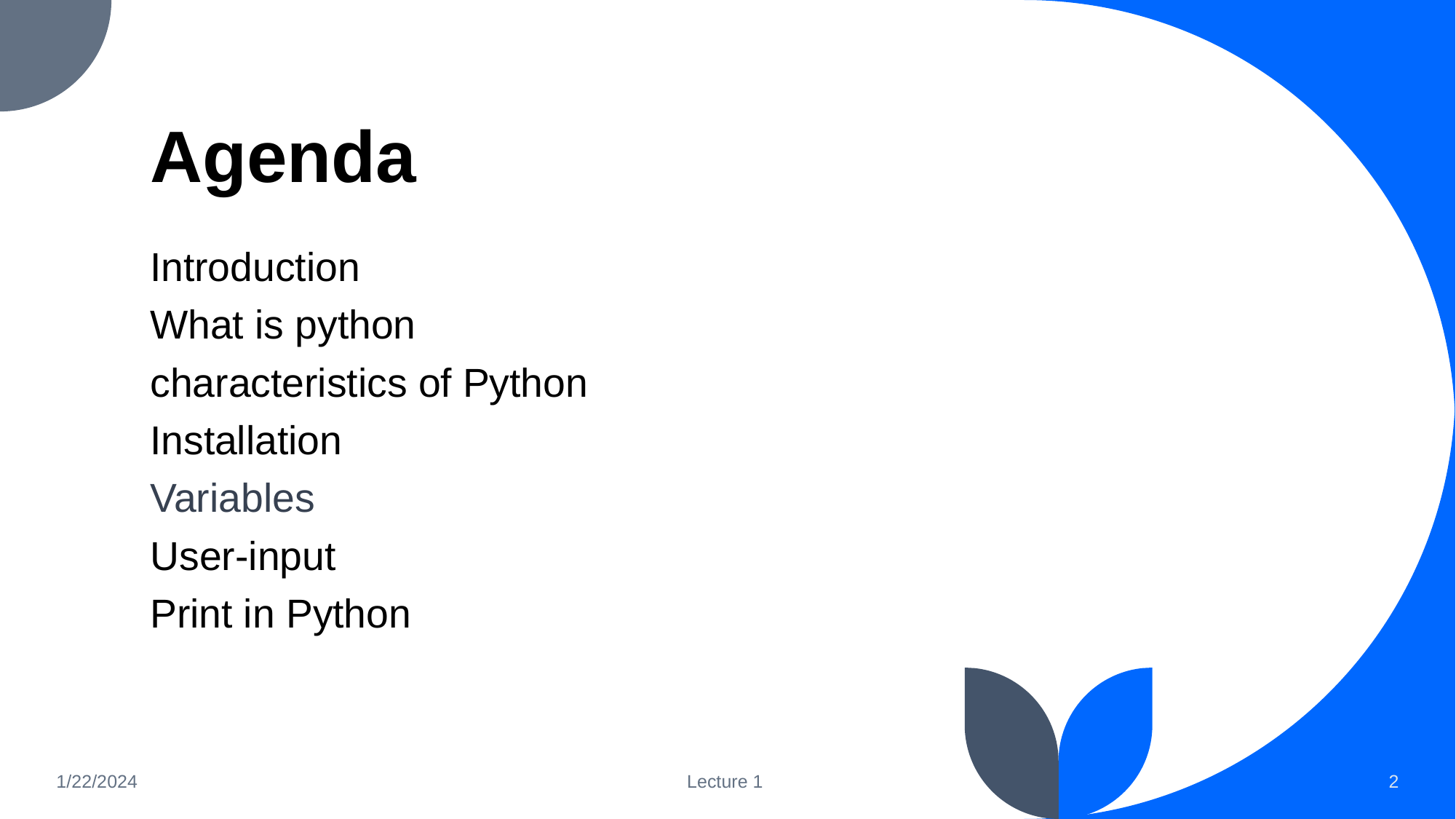

# Agenda
Introduction
What is python
characteristics of Python
Installation
Variables
User-input
Print in Python

1/22/2024
Lecture 1
2